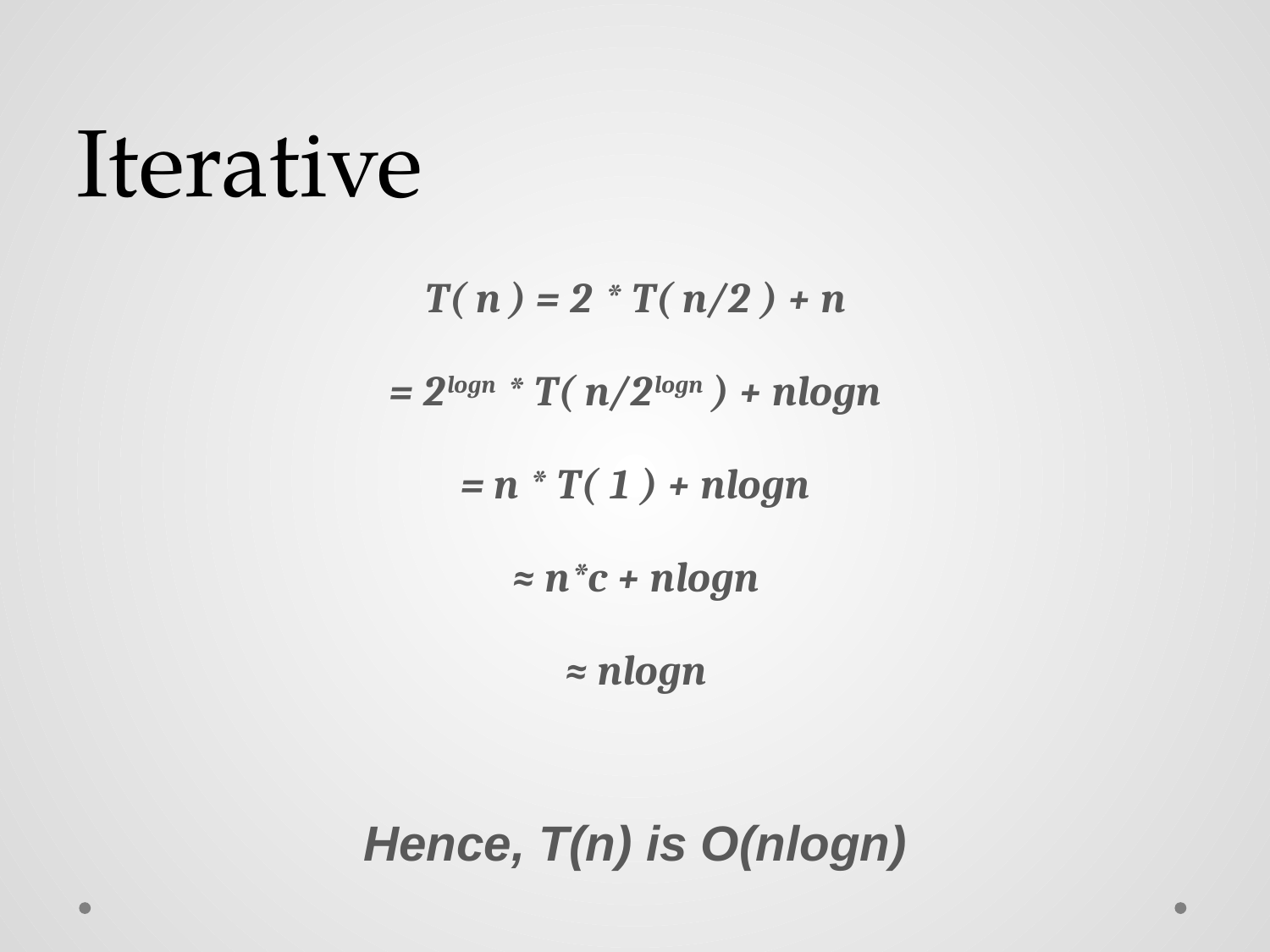

# Iterative
T( n ) = 2 * T( n/2 ) + n
= 2logn * T( n/2logn ) + nlogn
= n * T( 1 ) + nlogn
≈ n*c + nlogn
≈ nlogn
Hence, T(n) is O(nlogn)